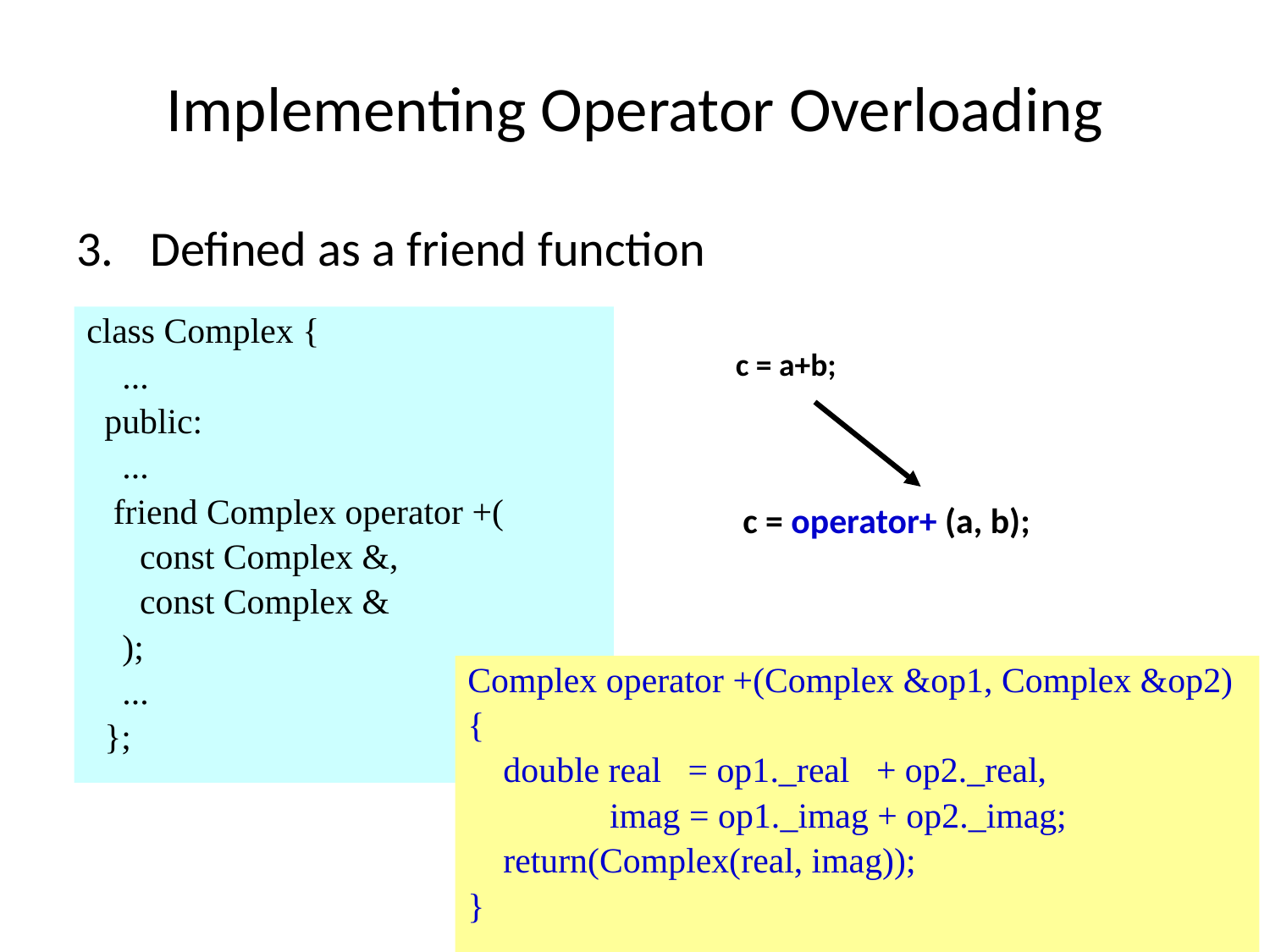

# Implementing Operator Overloading
Defined as a friend function
class Complex {
    ...
  public:
    ...
   friend Complex operator +(
      const Complex &,
      const Complex &
    );
    ...
  };
c = a+b;

c = operator+ (a, b);
Complex operator +(Complex &op1, Complex &op2)
{
    double real   = op1._real   + op2._real,
                imag = op1._imag + op2._imag;
    return(Complex(real, imag));
}
7